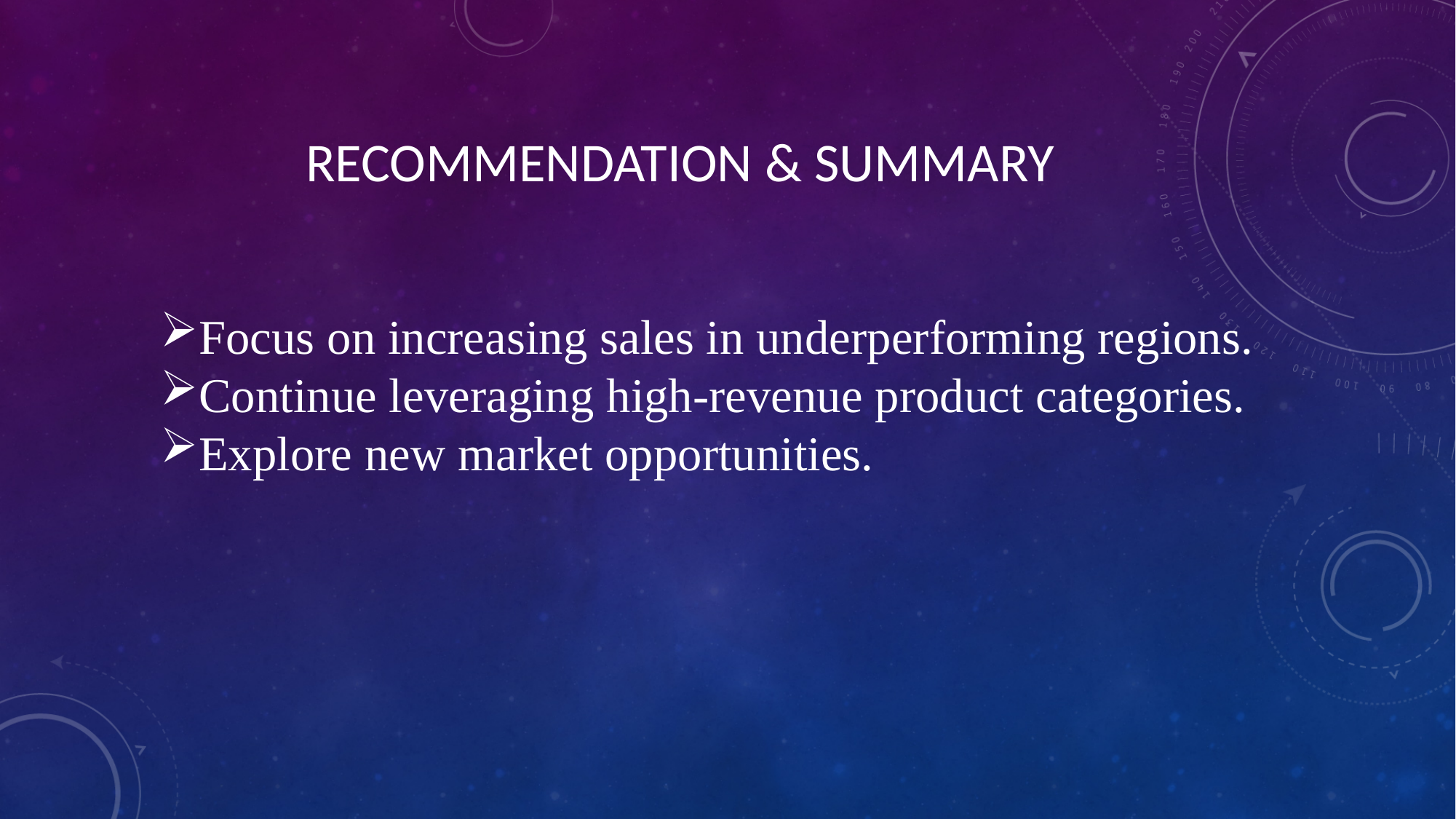

# Recommendation & Summary
Focus on increasing sales in underperforming regions.
Continue leveraging high-revenue product categories.
Explore new market opportunities.